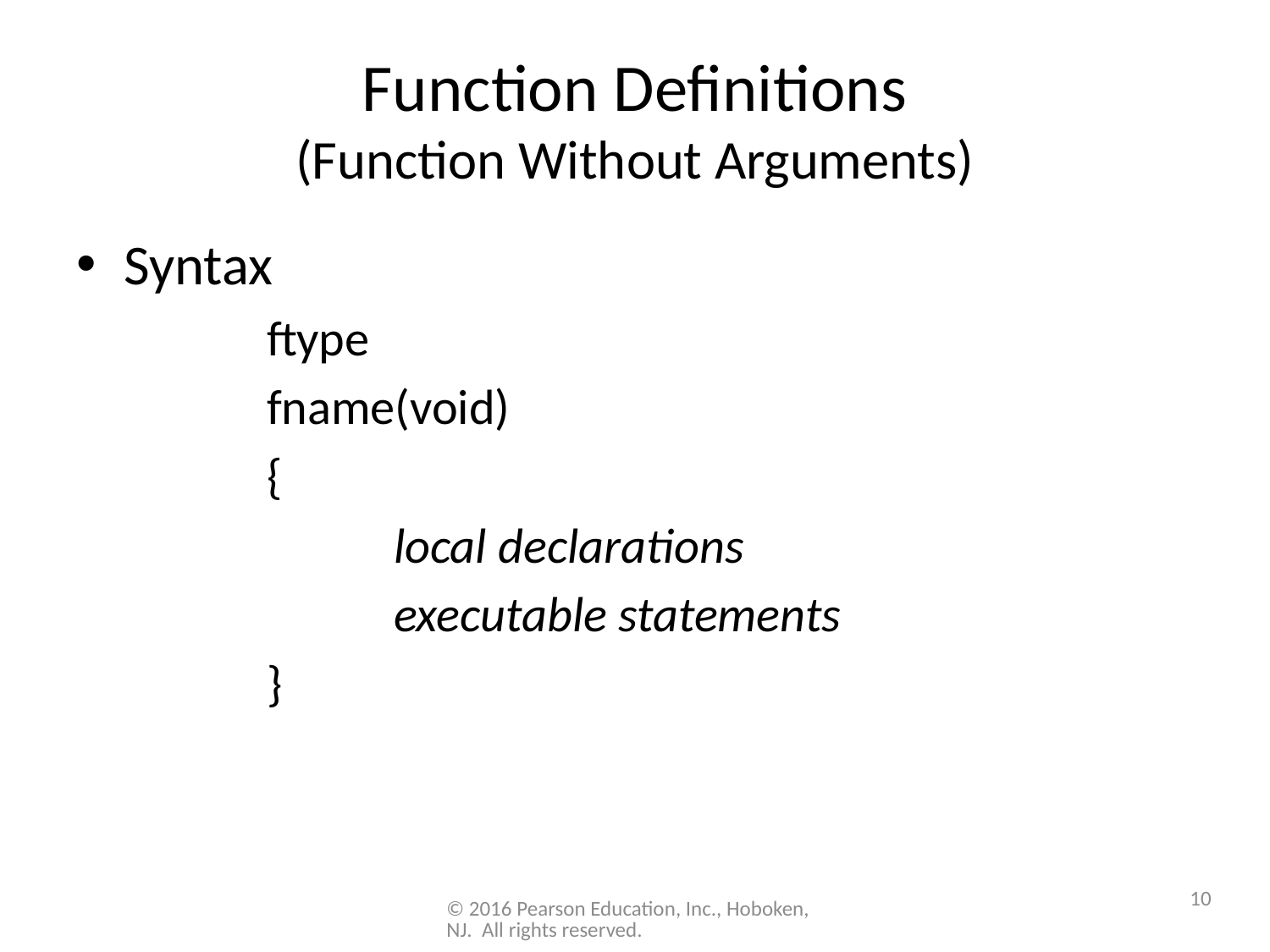

# Function Definitions (Function Without Arguments)
Syntax
	ftype
	fname(void)
	{
		local declarations
		executable statements
	}
10
© 2016 Pearson Education, Inc., Hoboken, NJ.  All rights reserved.